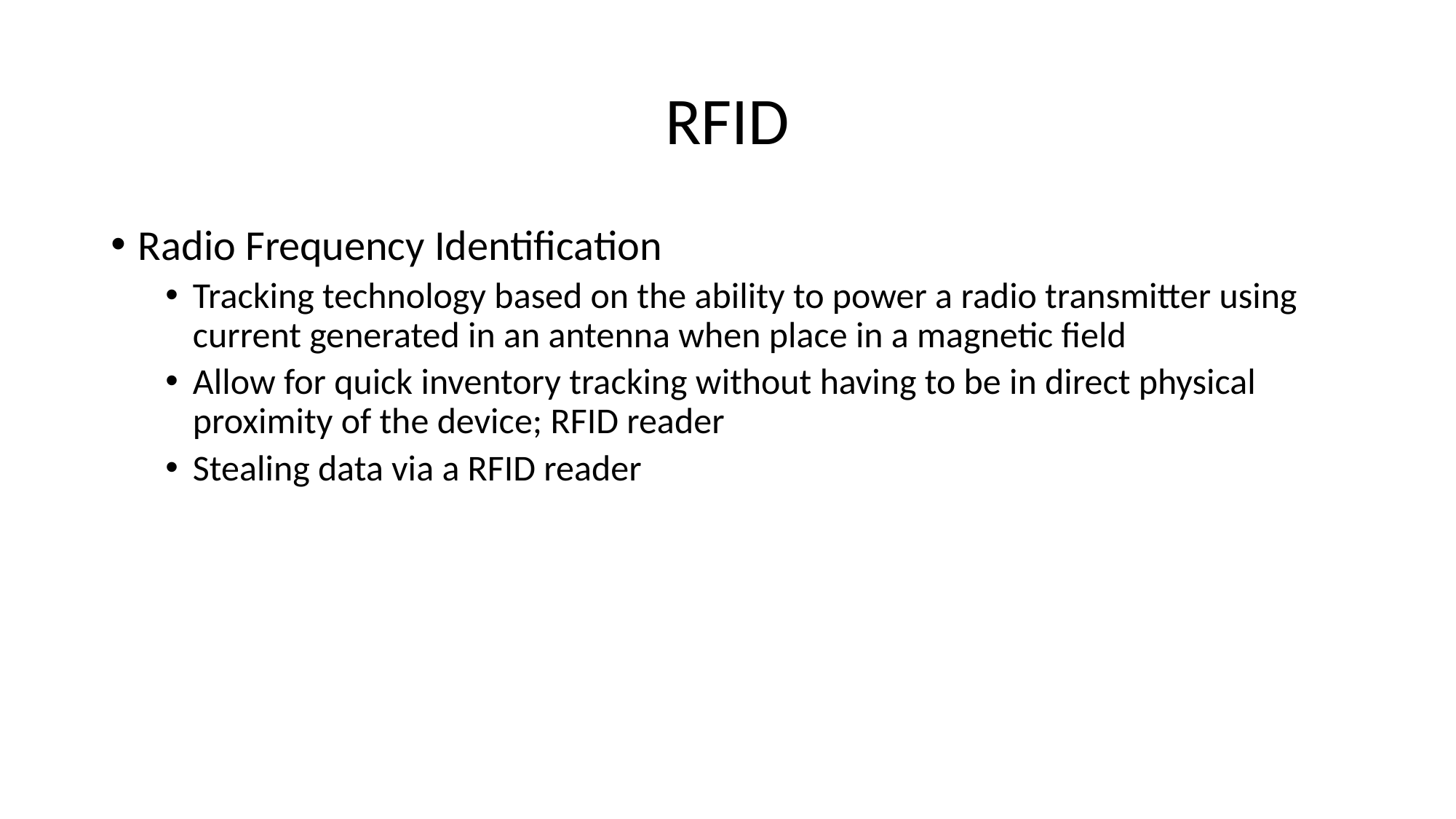

# RFID
Radio Frequency Identification
Tracking technology based on the ability to power a radio transmitter using current generated in an antenna when place in a magnetic field
Allow for quick inventory tracking without having to be in direct physical proximity of the device; RFID reader
Stealing data via a RFID reader